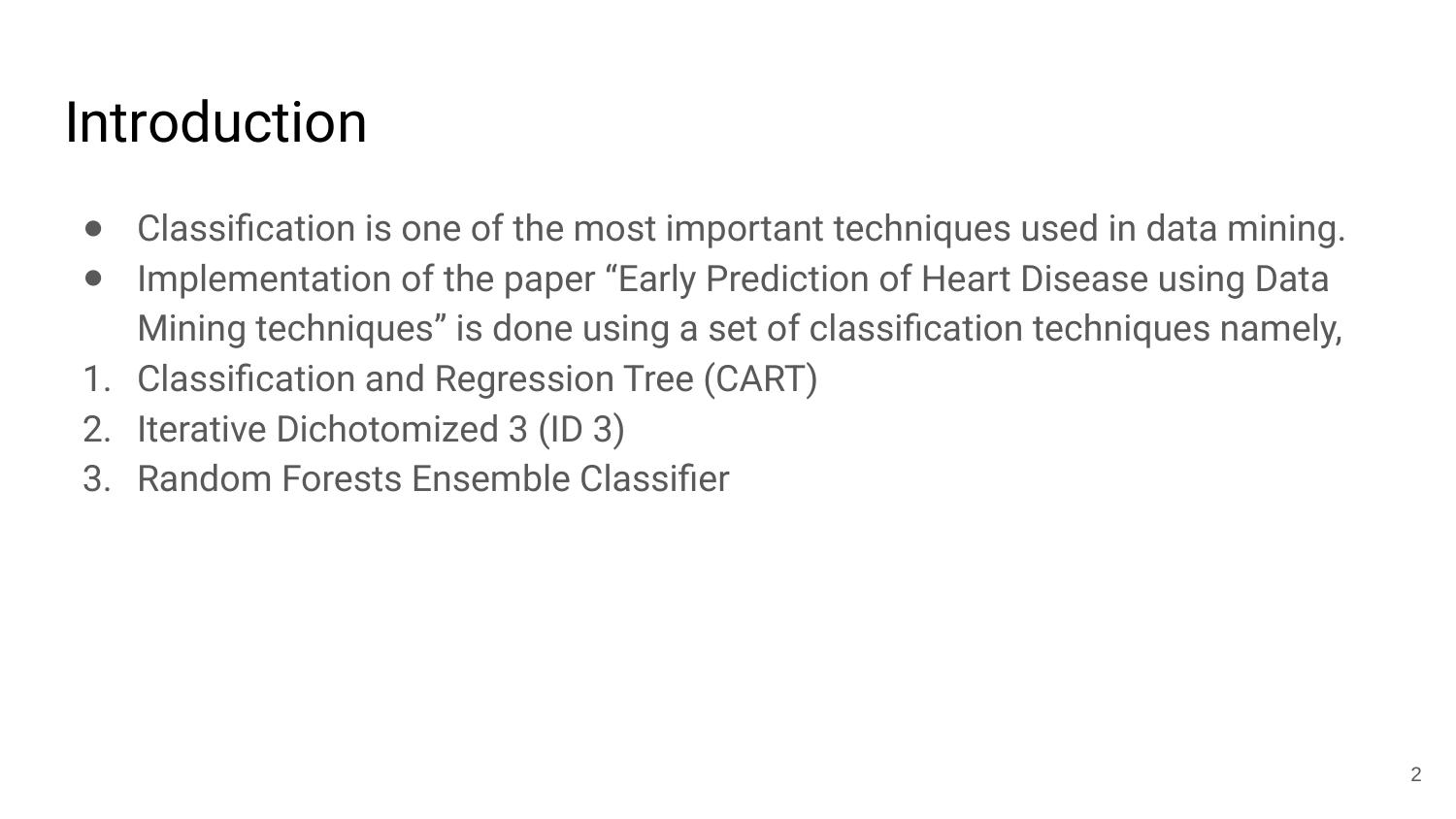

# Introduction
Classification is one of the most important techniques used in data mining.
Implementation of the paper “Early Prediction of Heart Disease using Data Mining techniques” is done using a set of classification techniques namely,
Classification and Regression Tree (CART)
Iterative Dichotomized 3 (ID 3)
Random Forests Ensemble Classifier
2